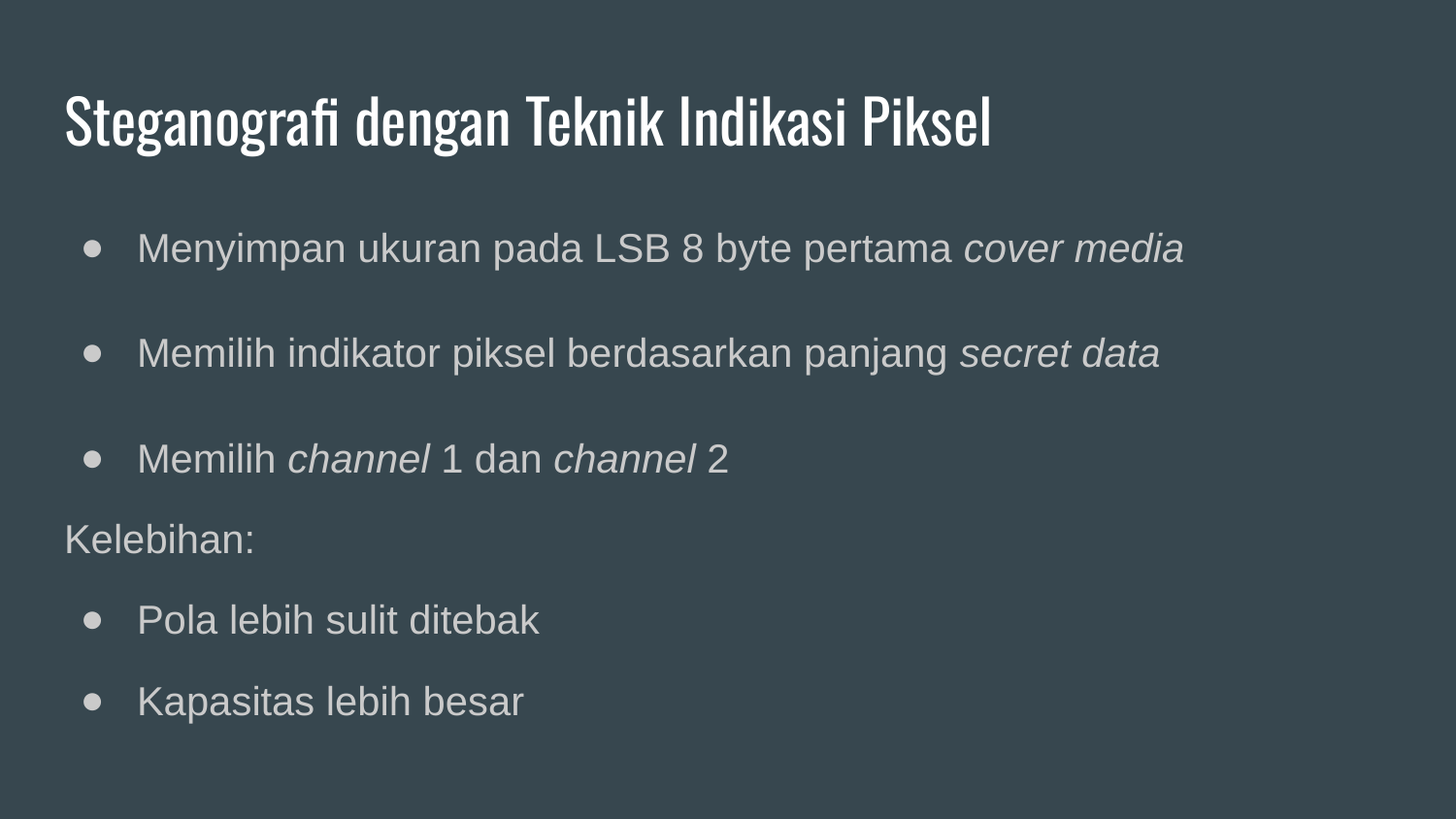

# Steganografi dengan Teknik Indikasi Piksel
Menyimpan ukuran pada LSB 8 byte pertama cover media
Memilih indikator piksel berdasarkan panjang secret data
Memilih channel 1 dan channel 2
Kelebihan:
Pola lebih sulit ditebak
Kapasitas lebih besar